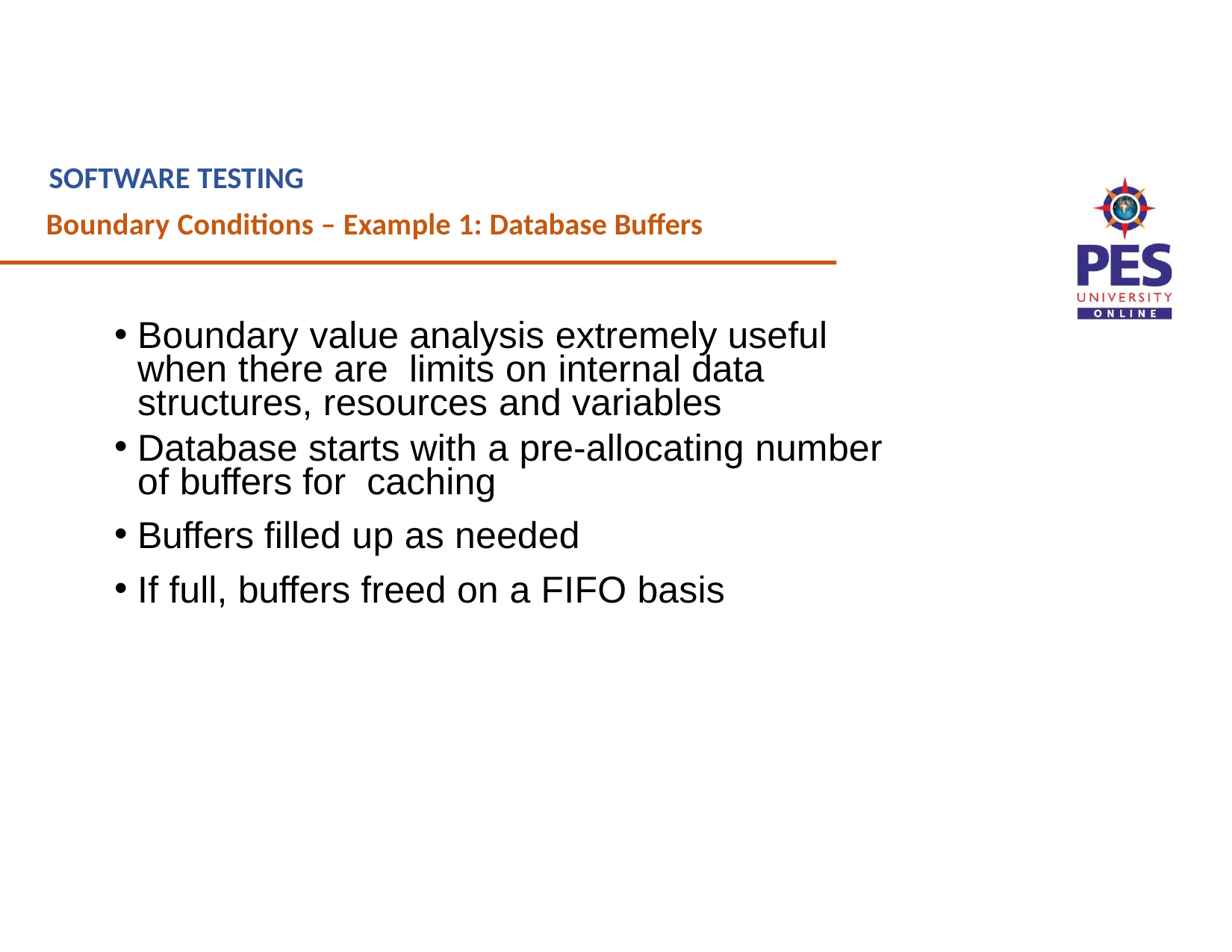

SOFTWARE TESTING
Boundary Conditions – Example 1: Database Buffers

Boundary value analysis extremely useful when there are  limits on internal data structures, resources and variables
Database starts with a pre-allocating number of buffers for  caching
Buffers filled up as needed
If full, buffers freed on a FIFO basis